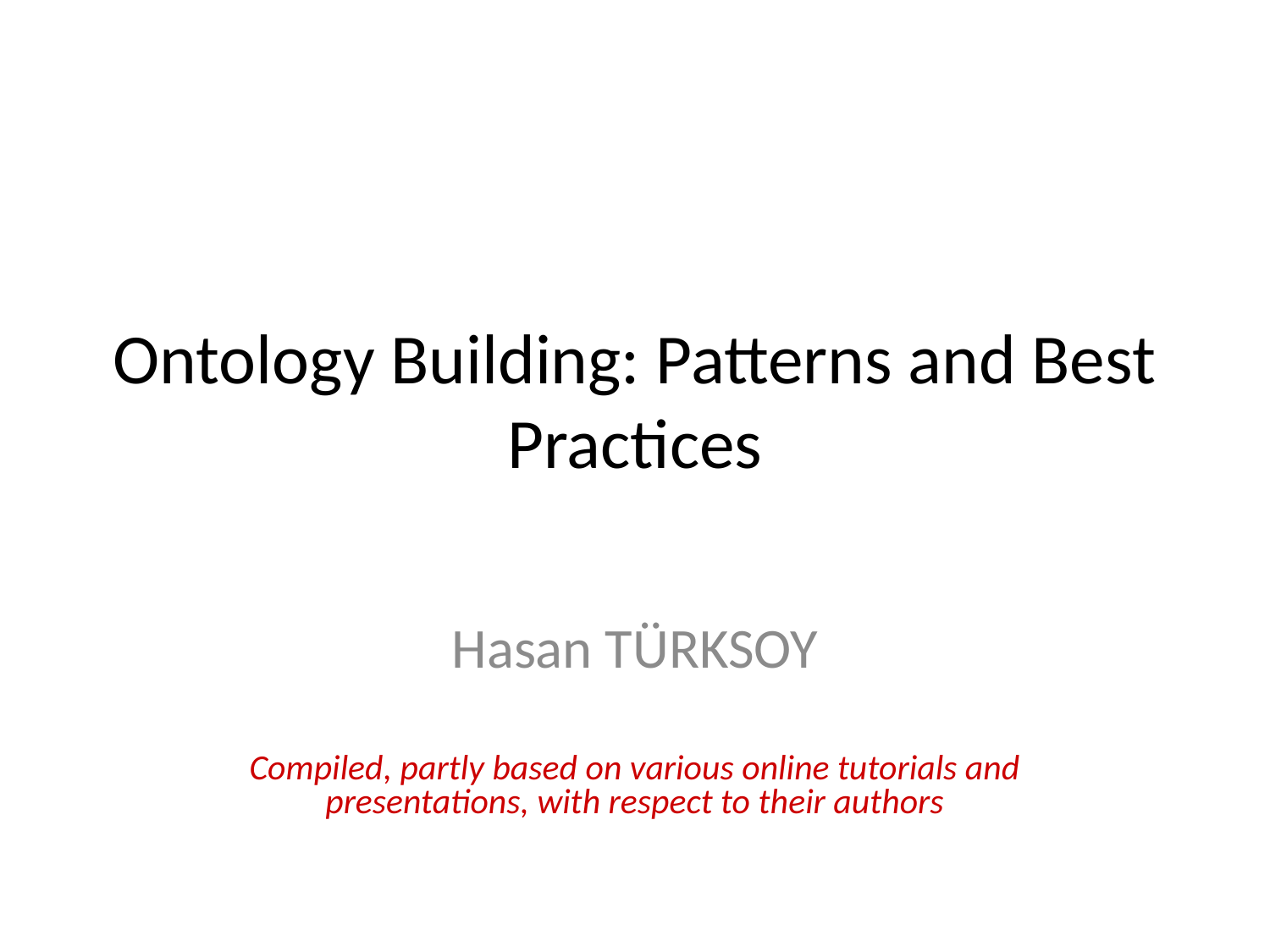

# Ontology Building: Patterns and Best Practices
Hasan TÜRKSOY

Compiled, partly based on various online tutorials and presentations, with respect to their authors